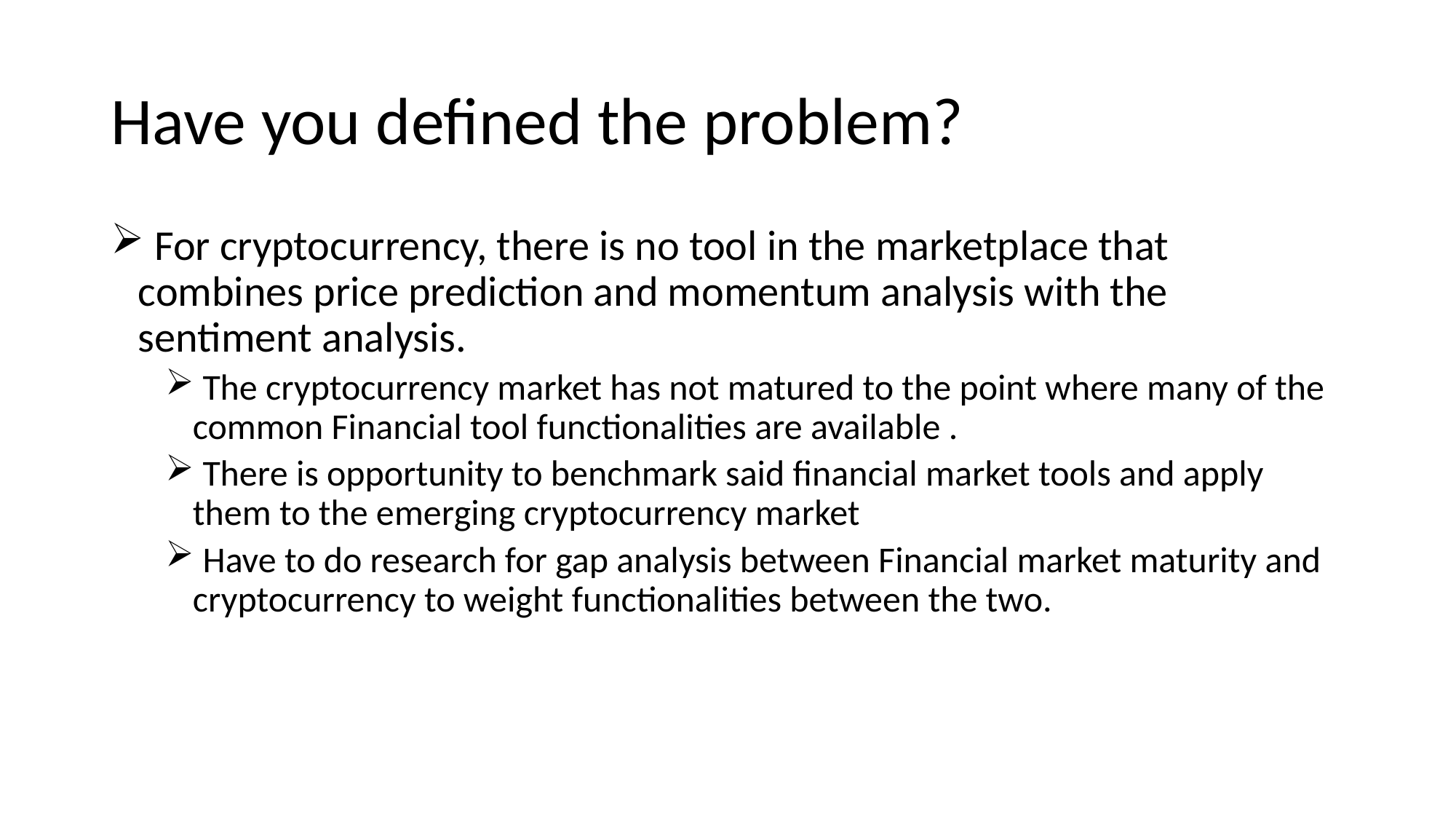

# Have you defined the problem?
 For cryptocurrency, there is no tool in the marketplace that combines price prediction and momentum analysis with the sentiment analysis.
 The cryptocurrency market has not matured to the point where many of the common Financial tool functionalities are available .
 There is opportunity to benchmark said financial market tools and apply them to the emerging cryptocurrency market
 Have to do research for gap analysis between Financial market maturity and cryptocurrency to weight functionalities between the two.